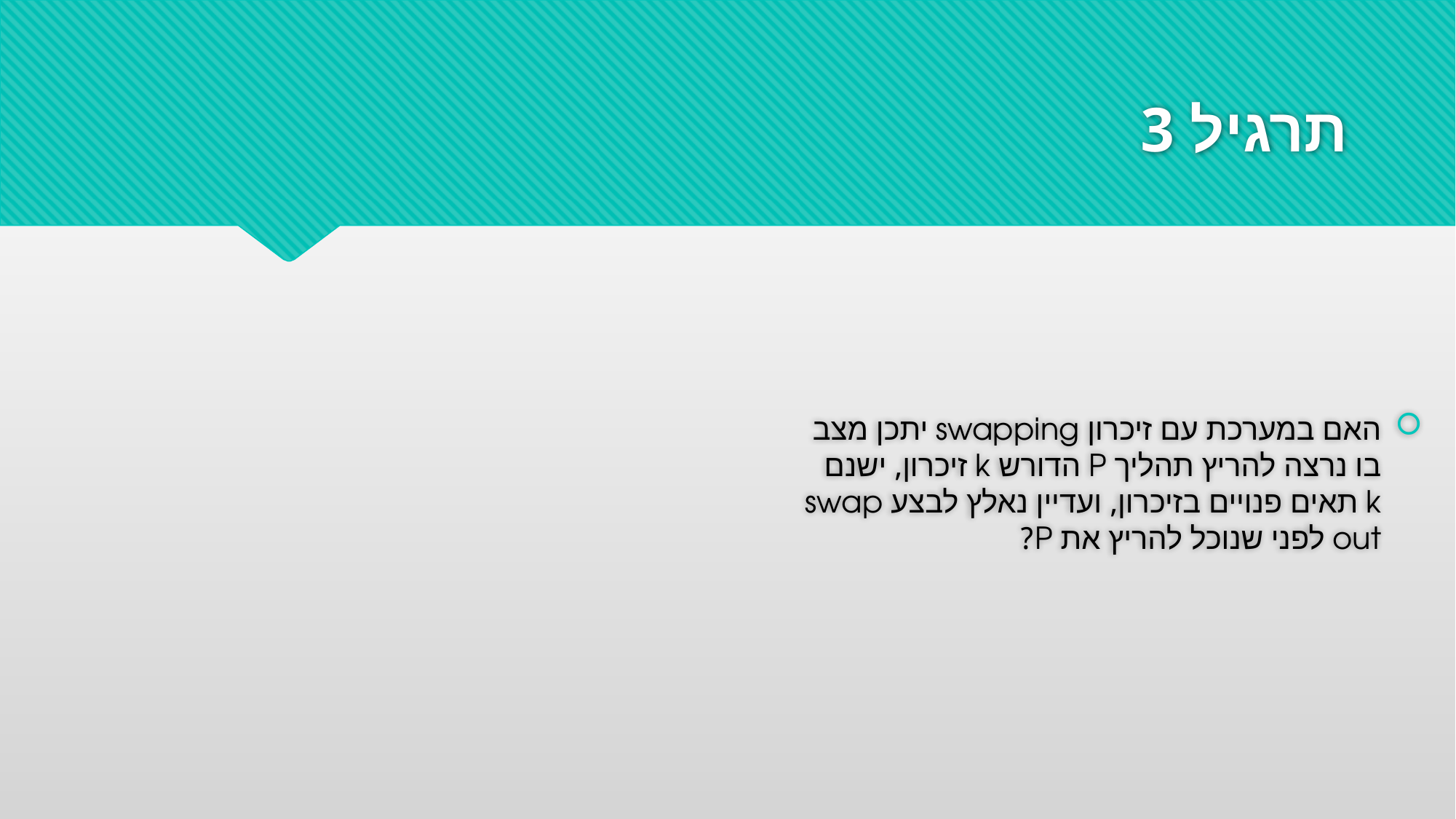

# תרגיל 3
האם במערכת עם זיכרון swapping יתכן מצב בו נרצה להריץ תהליך P הדורש k זיכרון, ישנם k תאים פנויים בזיכרון, ועדיין נאלץ לבצע swap out לפני שנוכל להריץ את P?